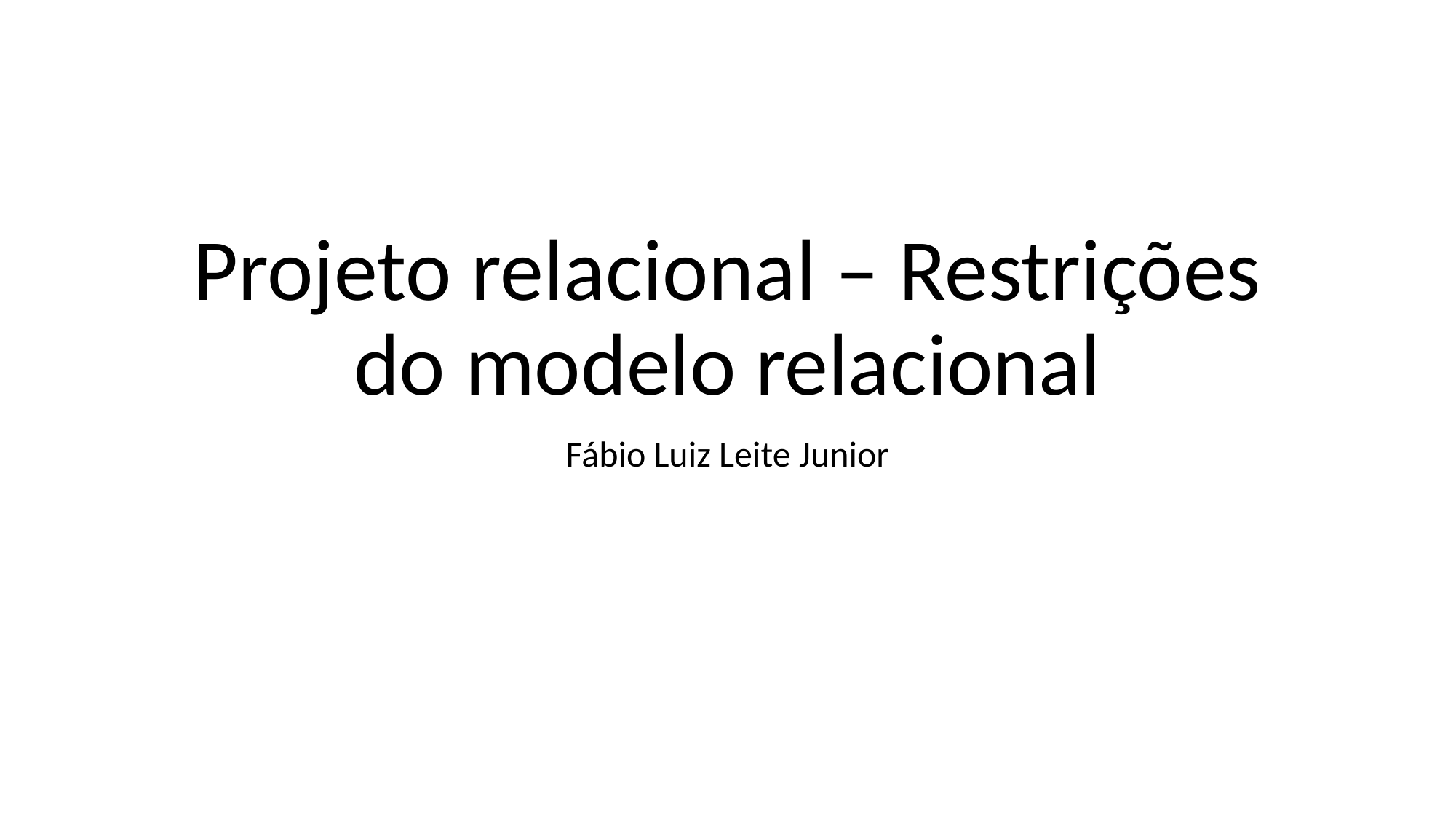

# Projeto relacional – Restrições do modelo relacional
Fábio Luiz Leite Junior